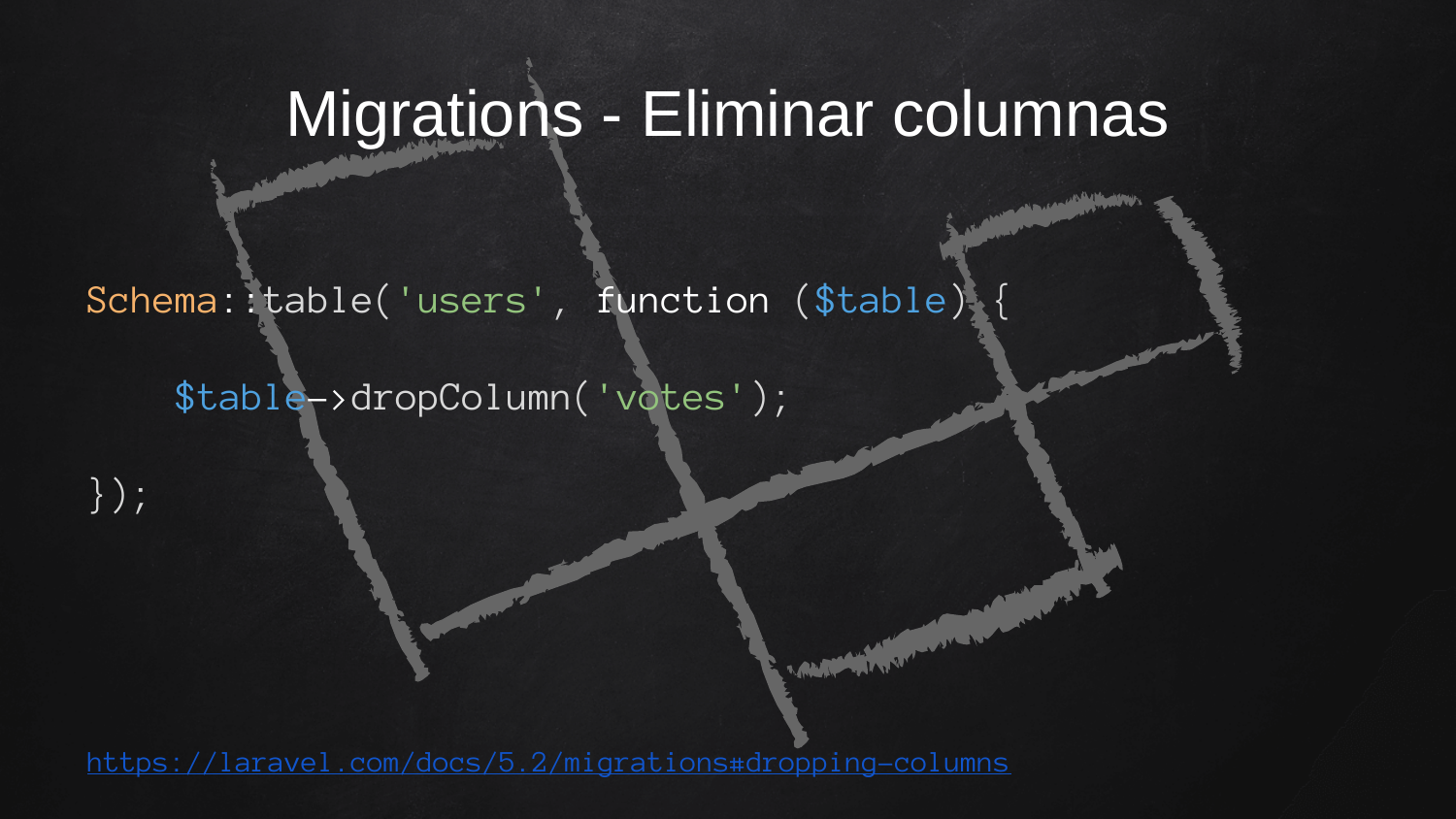

# Migrations - Eliminar columnas

Schema::table('users', function ($table) {
    $table->dropColumn('votes');
});

https://laravel.com/docs/5.2/migrations#dropping-columns